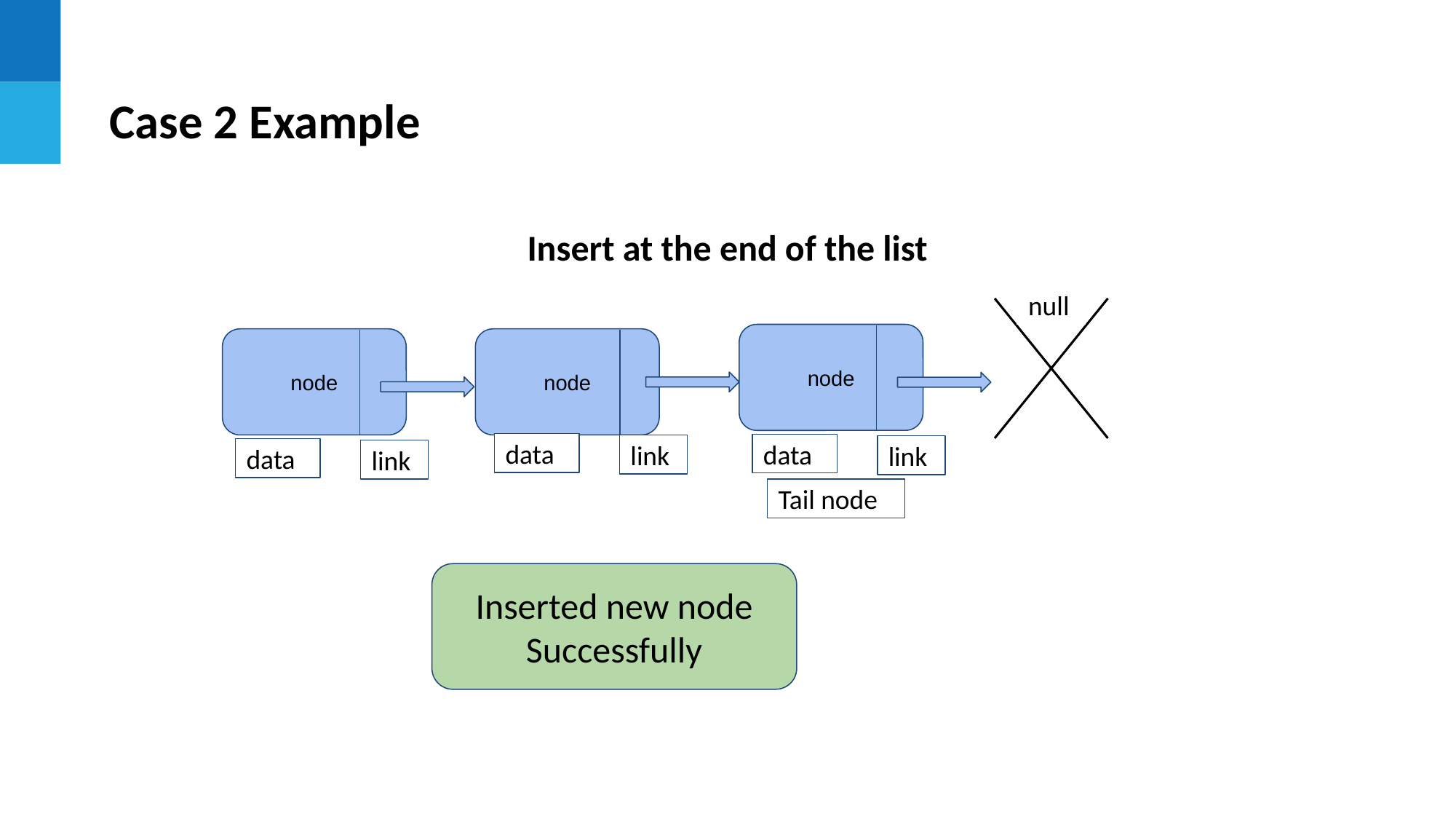

Case 2 Example
Insert at the end of the list
null
node

data
link
node
node

data
link
data
link
Tail node
Inserted new node Successfully